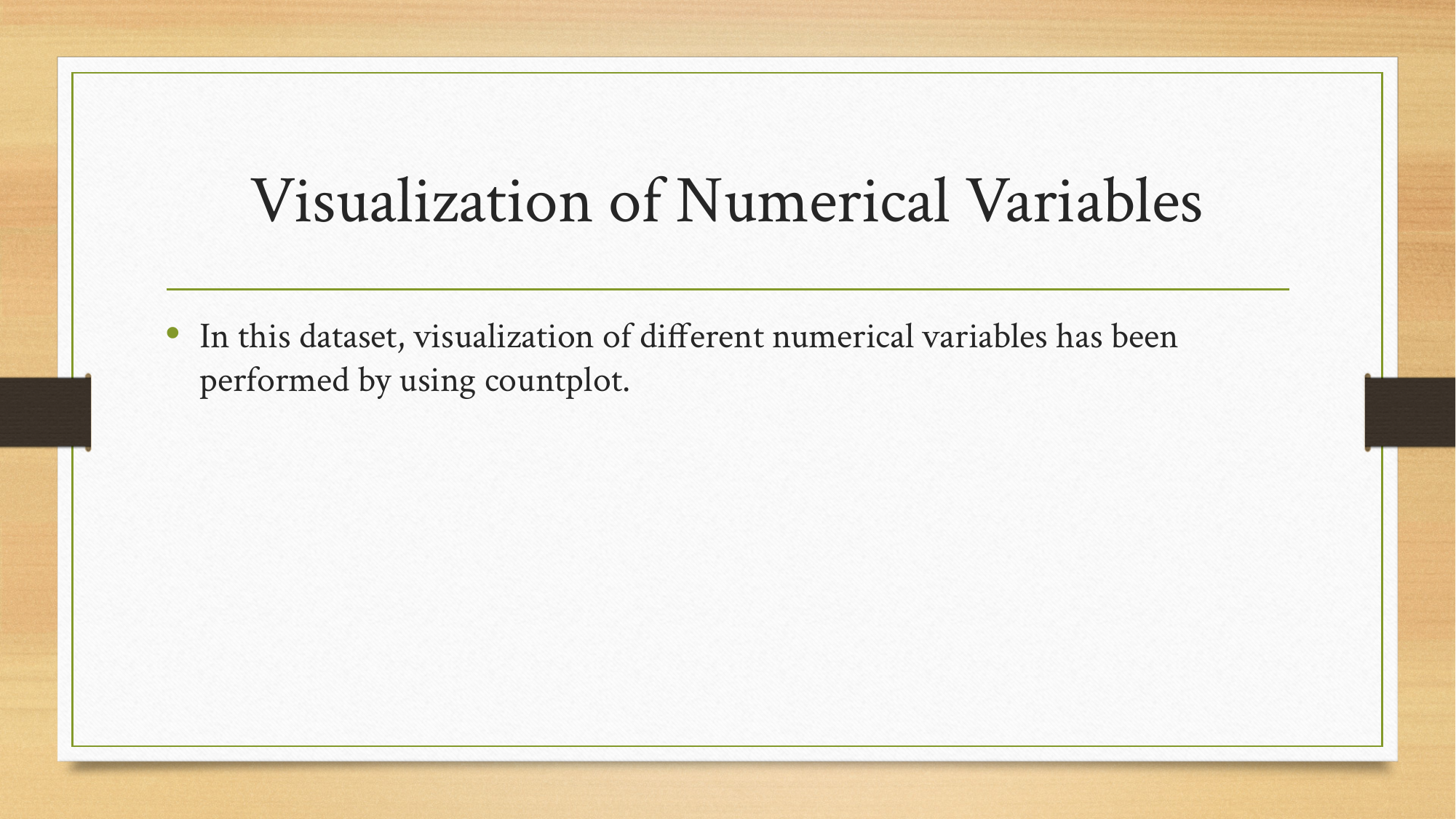

# Visualization of Numerical Variables
In this dataset, visualization of different numerical variables has been performed by using countplot.